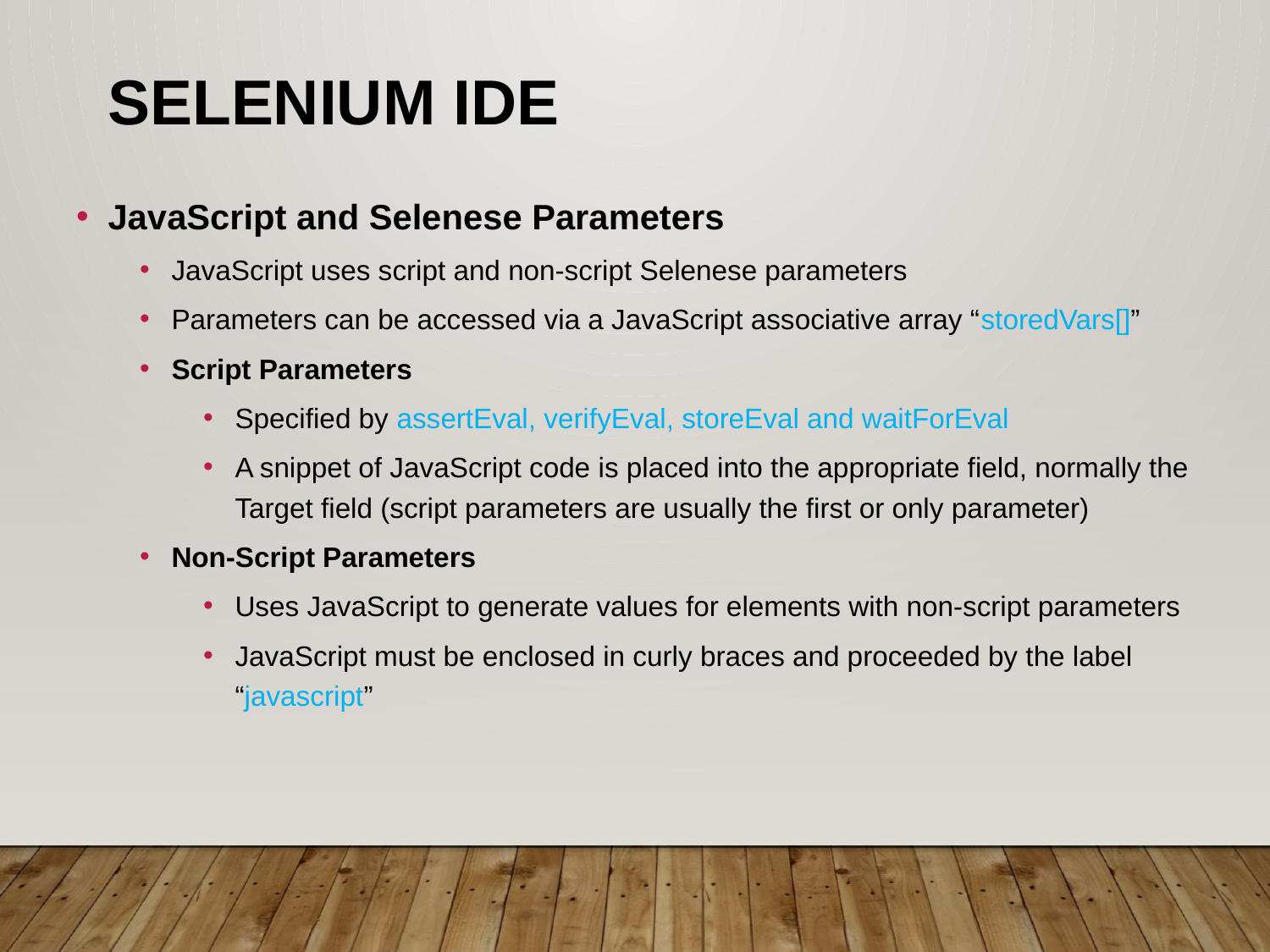

# Selenium IDE
JavaScript and Selenese Parameters
JavaScript uses script and non-script Selenese parameters
Parameters can be accessed via a JavaScript associative array “storedVars[]”
Script Parameters
Specified by assertEval, verifyEval, storeEval and waitForEval
A snippet of JavaScript code is placed into the appropriate field, normally the Target field (script parameters are usually the first or only parameter)
Non-Script Parameters
Uses JavaScript to generate values for elements with non-script parameters
JavaScript must be enclosed in curly braces and proceeded by the label “javascript”